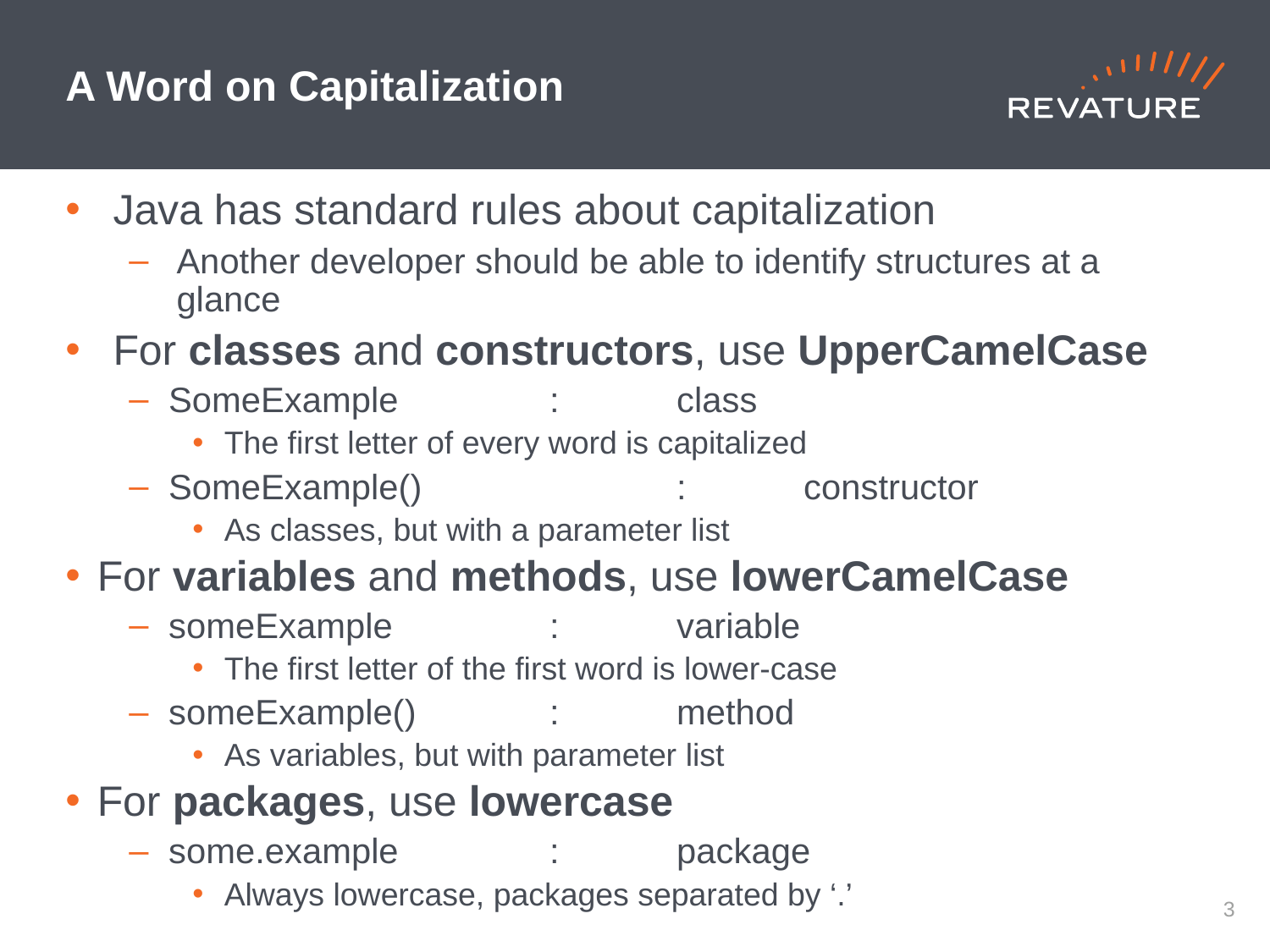

# A Word on Capitalization
Java has standard rules about capitalization
Another developer should be able to identify structures at a glance
For classes and constructors, use UpperCamelCase
SomeExample 		: 	class
The first letter of every word is capitalized
SomeExample() 		: 	constructor
As classes, but with a parameter list
For variables and methods, use lowerCamelCase
someExample  		:	variable
The first letter of the first word is lower-case
someExample()		:	method
As variables, but with parameter list
For packages, use lowercase
some.example 		:	package
Always lowercase, packages separated by ‘.’
3